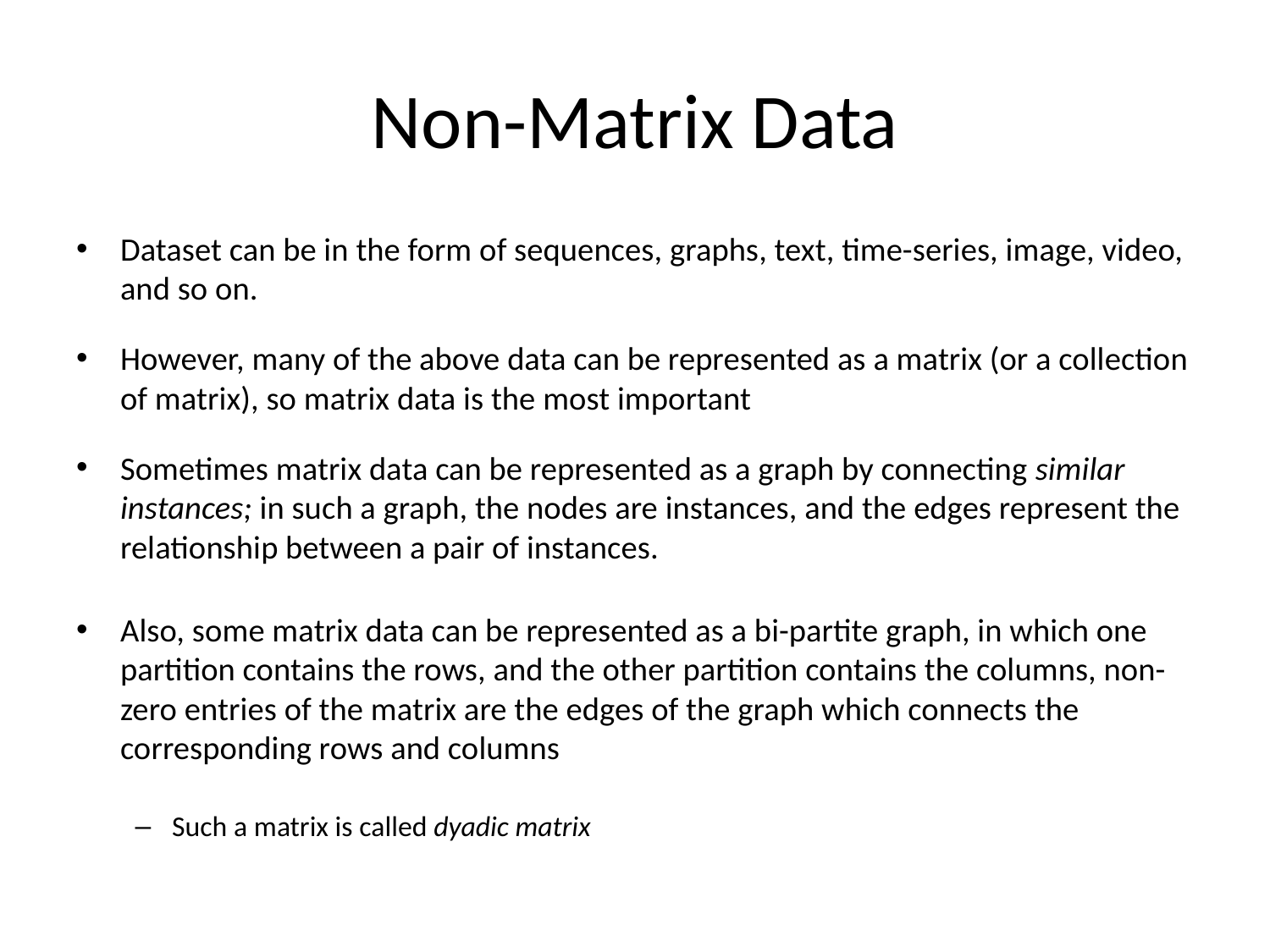

# Non-Matrix Data
Dataset can be in the form of sequences, graphs, text, time-series, image, video, and so on.

However, many of the above data can be represented as a matrix (or a collection of matrix), so matrix data is the most important

Sometimes matrix data can be represented as a graph by connecting similar instances; in such a graph, the nodes are instances, and the edges represent the relationship between a pair of instances.

Also, some matrix data can be represented as a bi-partite graph, in which one partition contains the rows, and the other partition contains the columns, non-zero entries of the matrix are the edges of the graph which connects the corresponding rows and columns

Such a matrix is called dyadic matrix